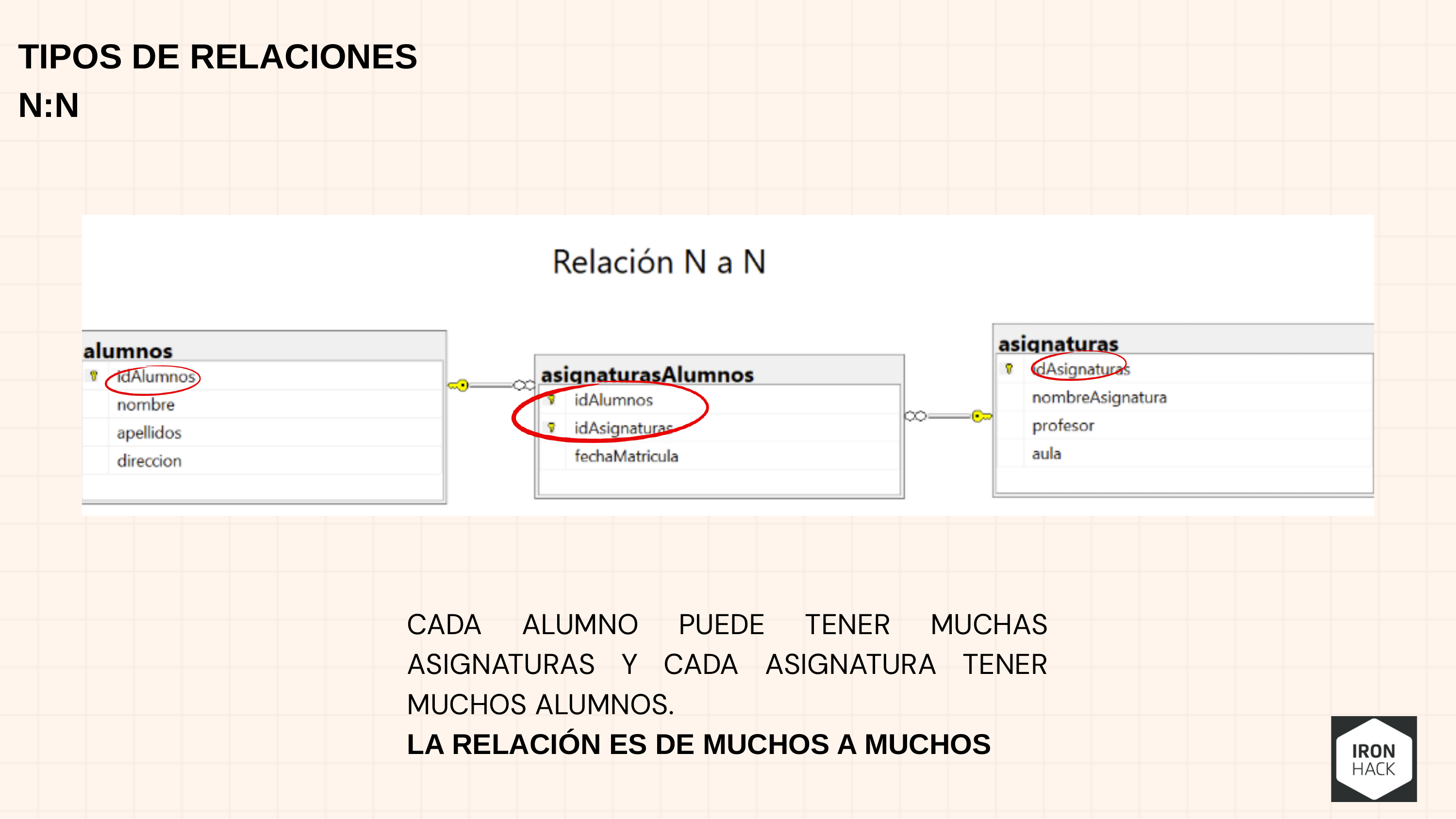

TIPOS DE RELACIONES N:N

CADA ALUMNO PUEDE TENER MUCHAS ASIGNATURAS Y CADA ASIGNATURA TENER MUCHOS ALUMNOS.
LA RELACIÓN ES DE MUCHOS A MUCHOS